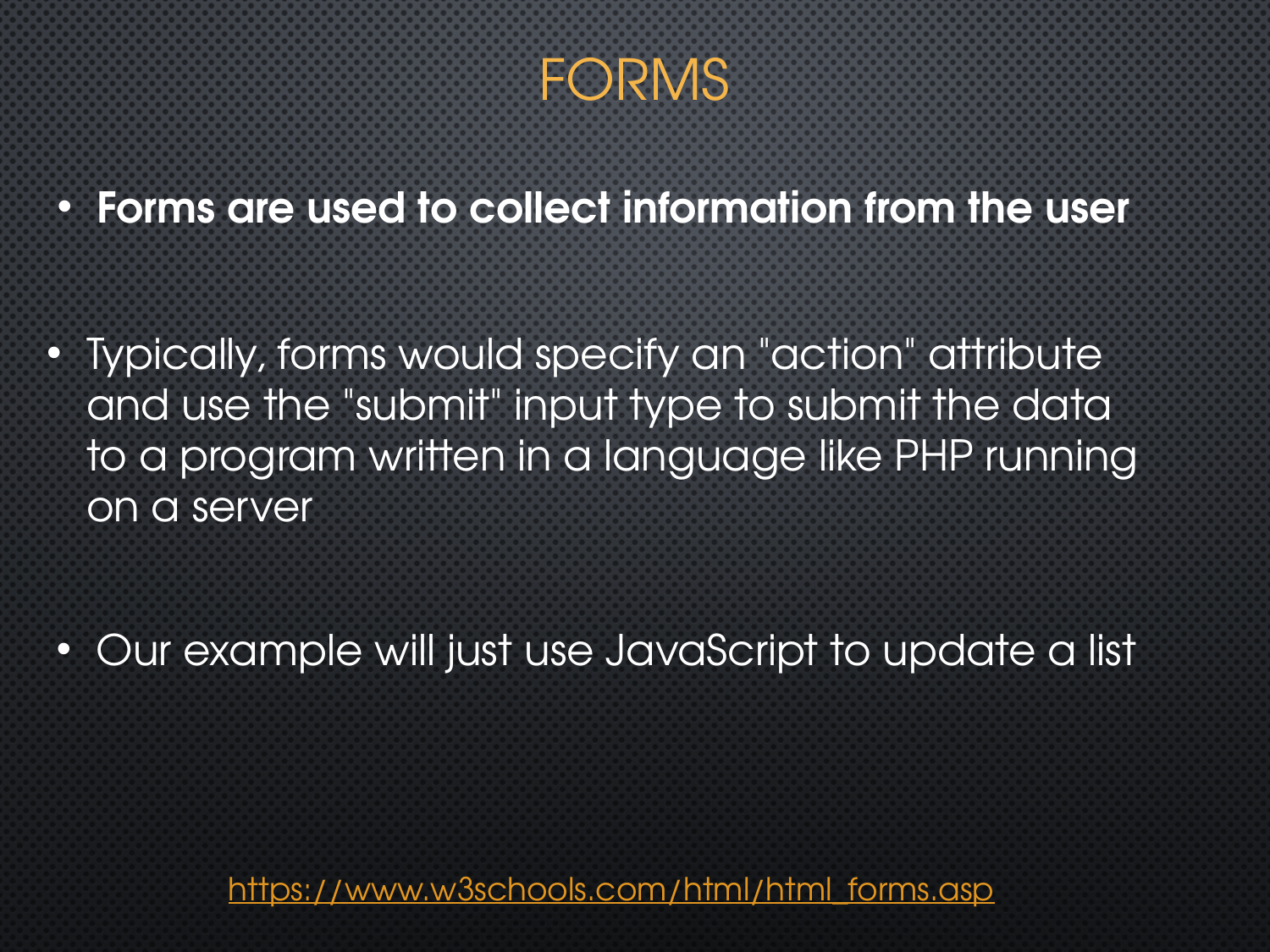

# Forms
Forms are used to collect information from the user
Typically, forms would specify an "action" attribute and use the "submit" input type to submit the data to a program written in a language like PHP running on a server
Our example will just use JavaScript to update a list
https://www.w3schools.com/html/html_forms.asp